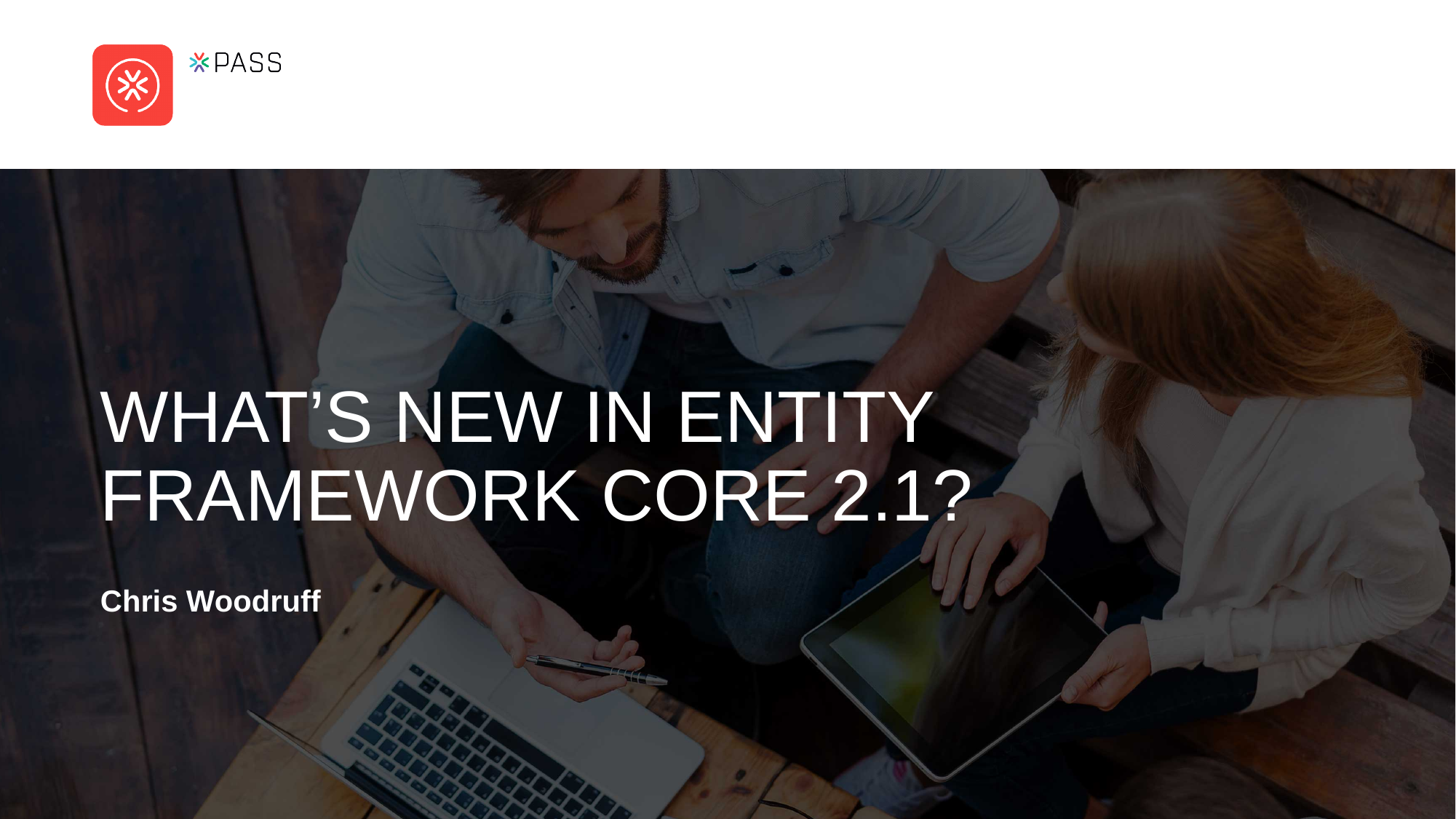

# WHAT’S NEW IN ENTITY FRAMEWORK CORE 2.1?
Chris Woodruff